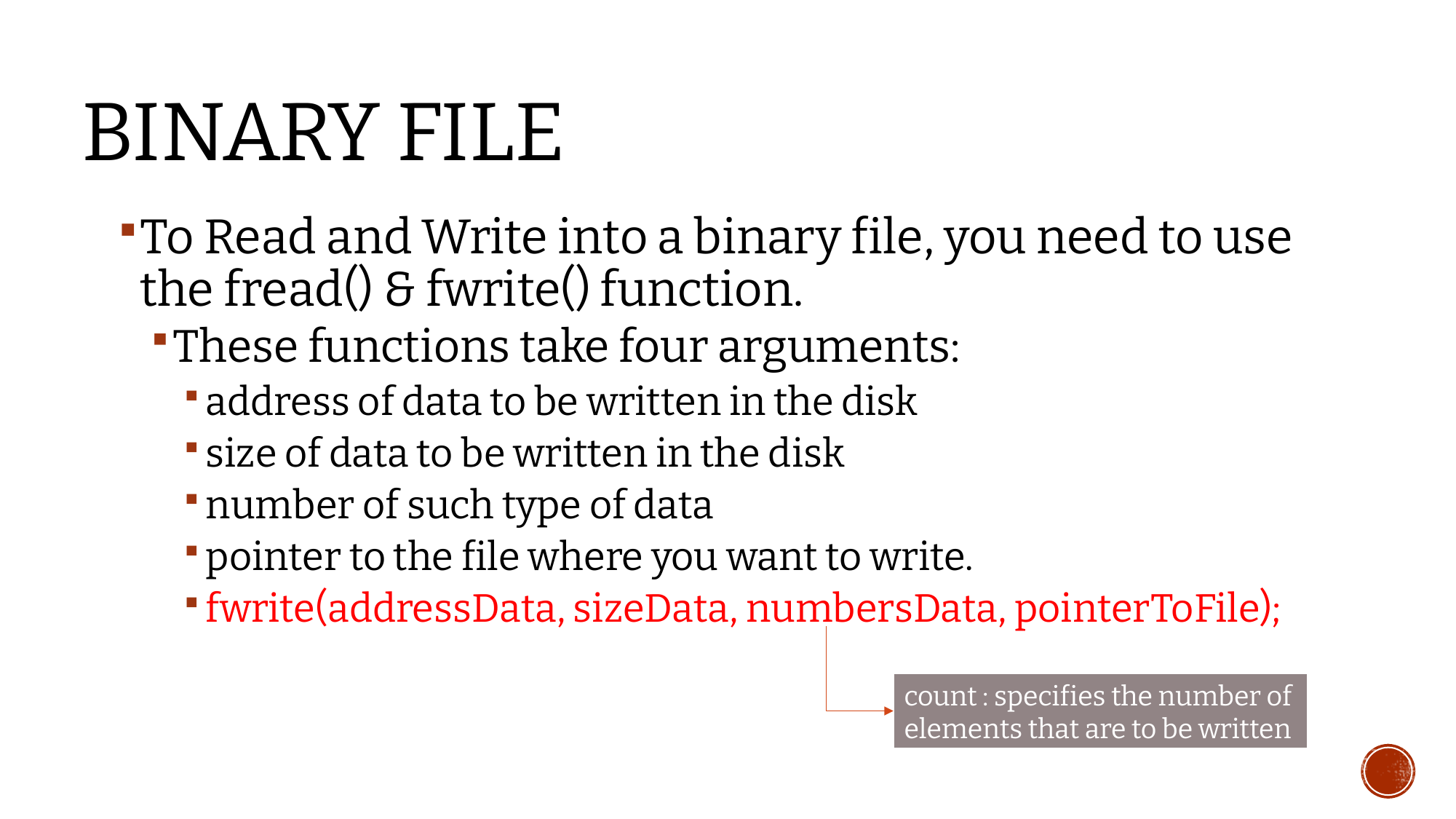

# BINARY FILE
To Read and Write into a binary file, you need to use the fread() & fwrite() function.
These functions take four arguments:
address of data to be written in the disk
size of data to be written in the disk
number of such type of data
pointer to the file where you want to write.
fwrite(addressData, sizeData, numbersData, pointerToFile);
count : specifies the number of elements that are to be written